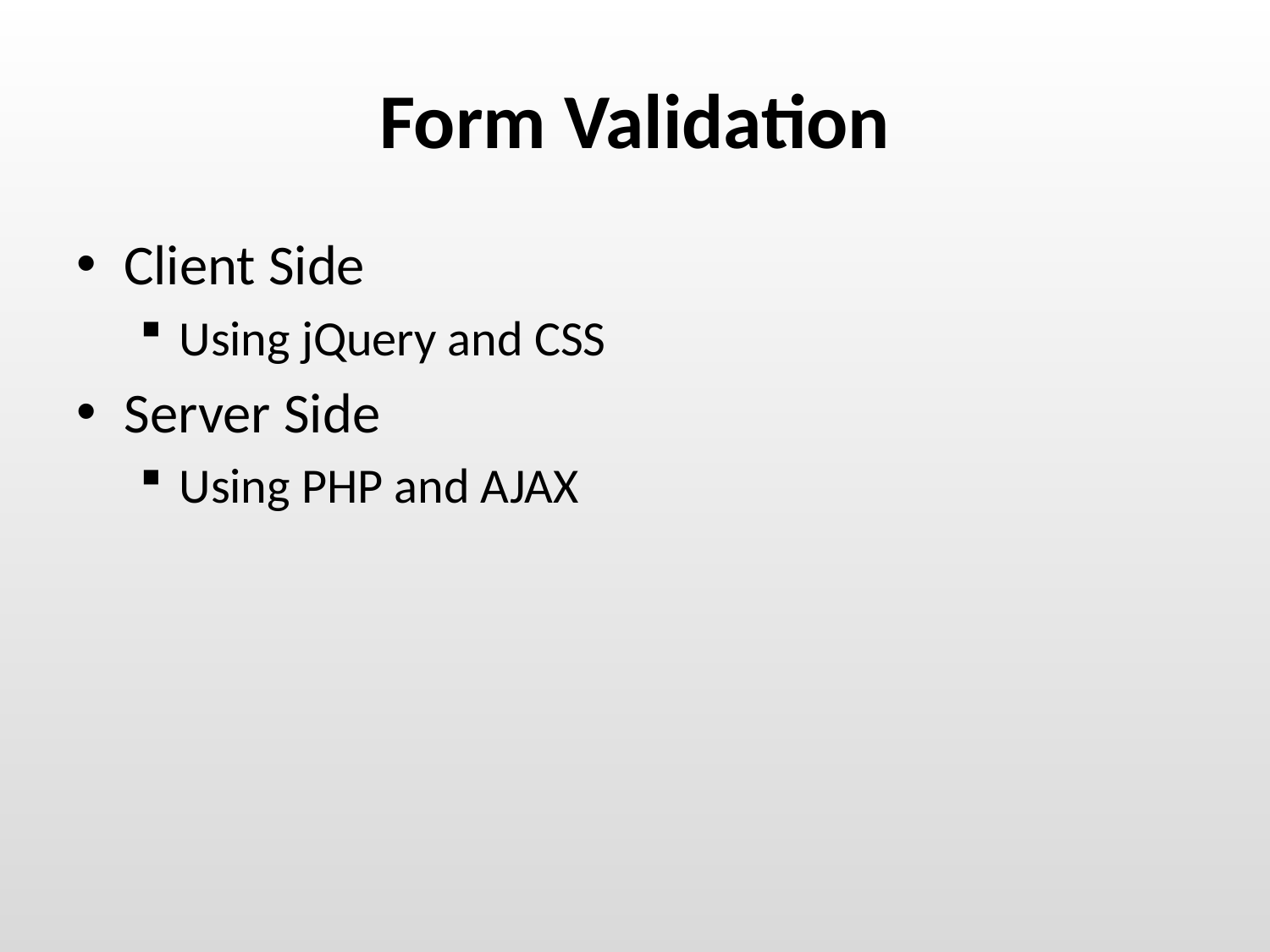

# Form Validation
Client Side
Using jQuery and CSS
Server Side
Using PHP and AJAX